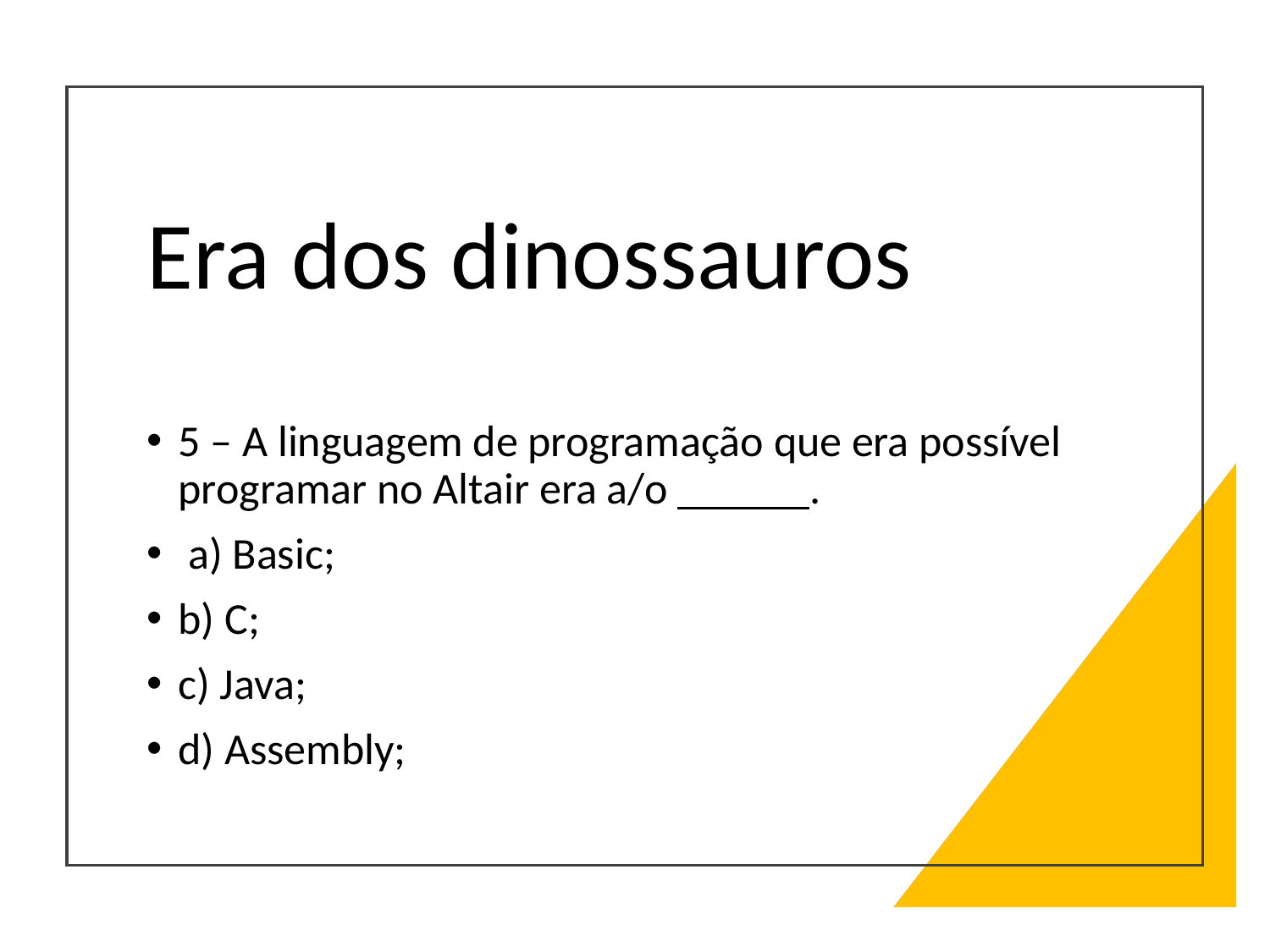

# Era dos dinossauros
5 – A linguagem de programação que era possível programar no Altair era a/o ______.
 a) Basic;
b) C;
c) Java;
d) Assembly;